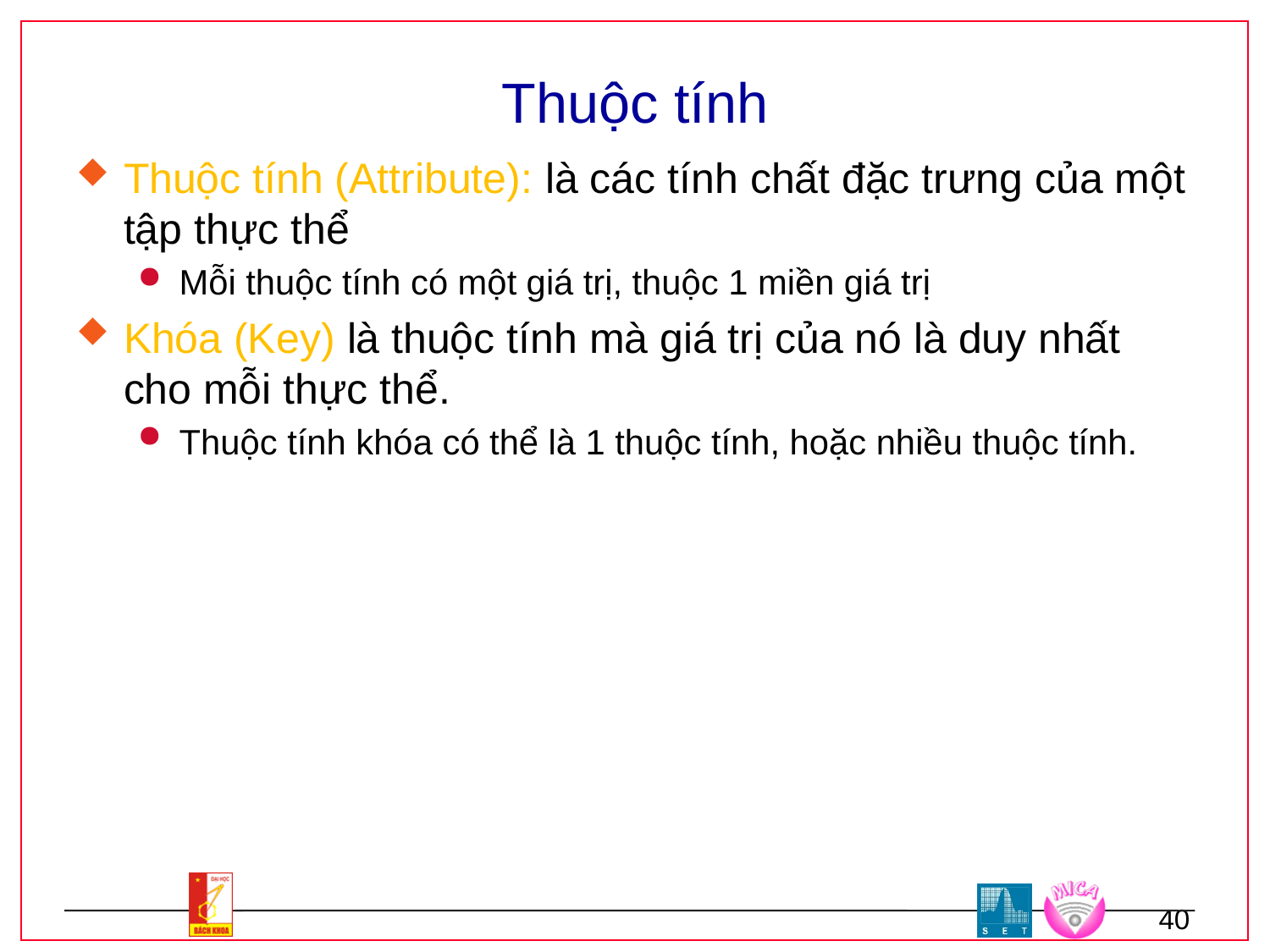

# Thuộc tính
Thuộc tính (Attribute): là các tính chất đặc trưng của một tập thực thể
Mỗi thuộc tính có một giá trị, thuộc 1 miền giá trị
Khóa (Key) là thuộc tính mà giá trị của nó là duy nhất cho mỗi thực thể.
Thuộc tính khóa có thể là 1 thuộc tính, hoặc nhiều thuộc tính.